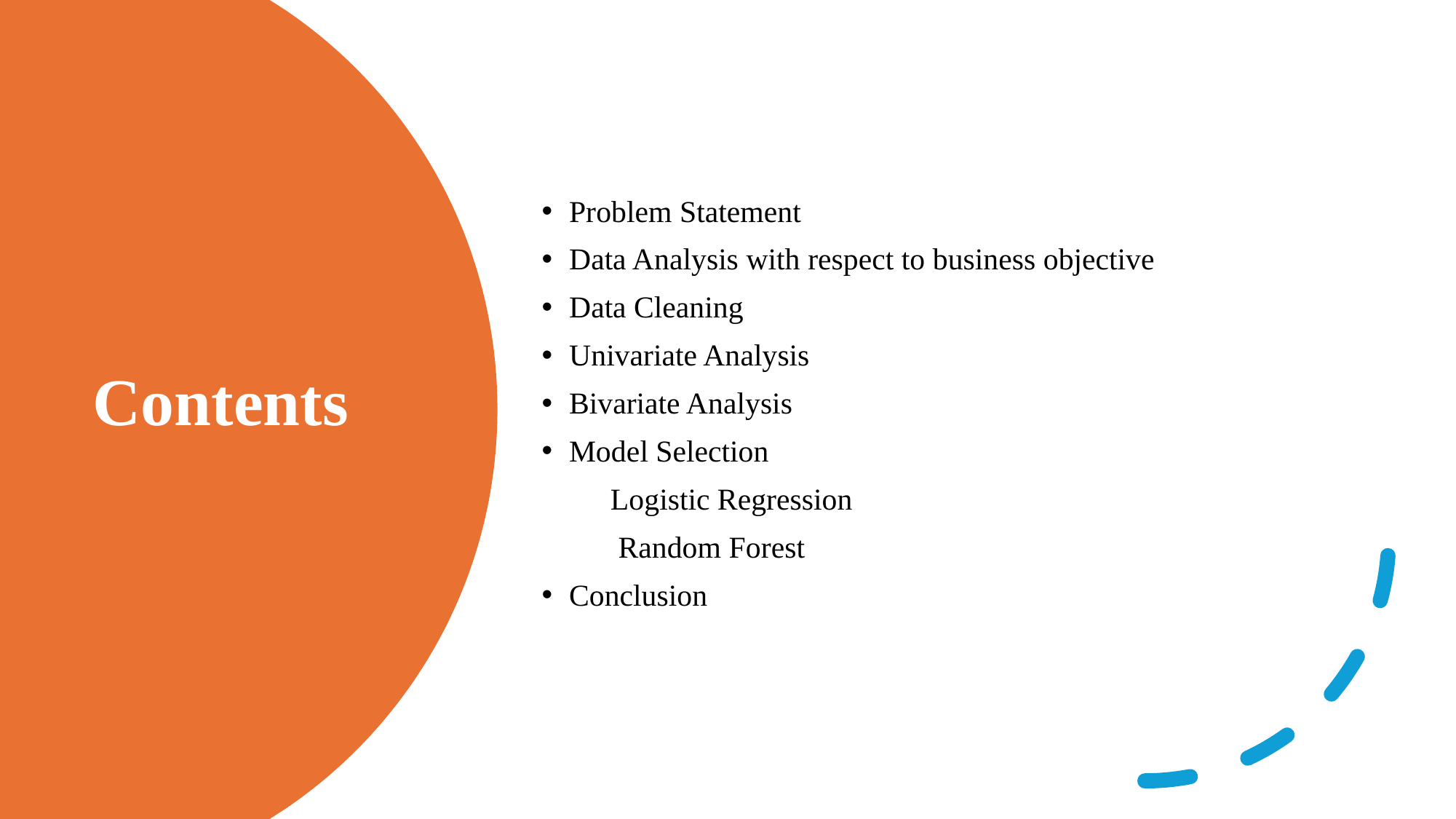

Problem Statement
Data Analysis with respect to business objective
Data Cleaning
Univariate Analysis
Bivariate Analysis
Model Selection
         Logistic Regression
          Random Forest
Conclusion
# Contents